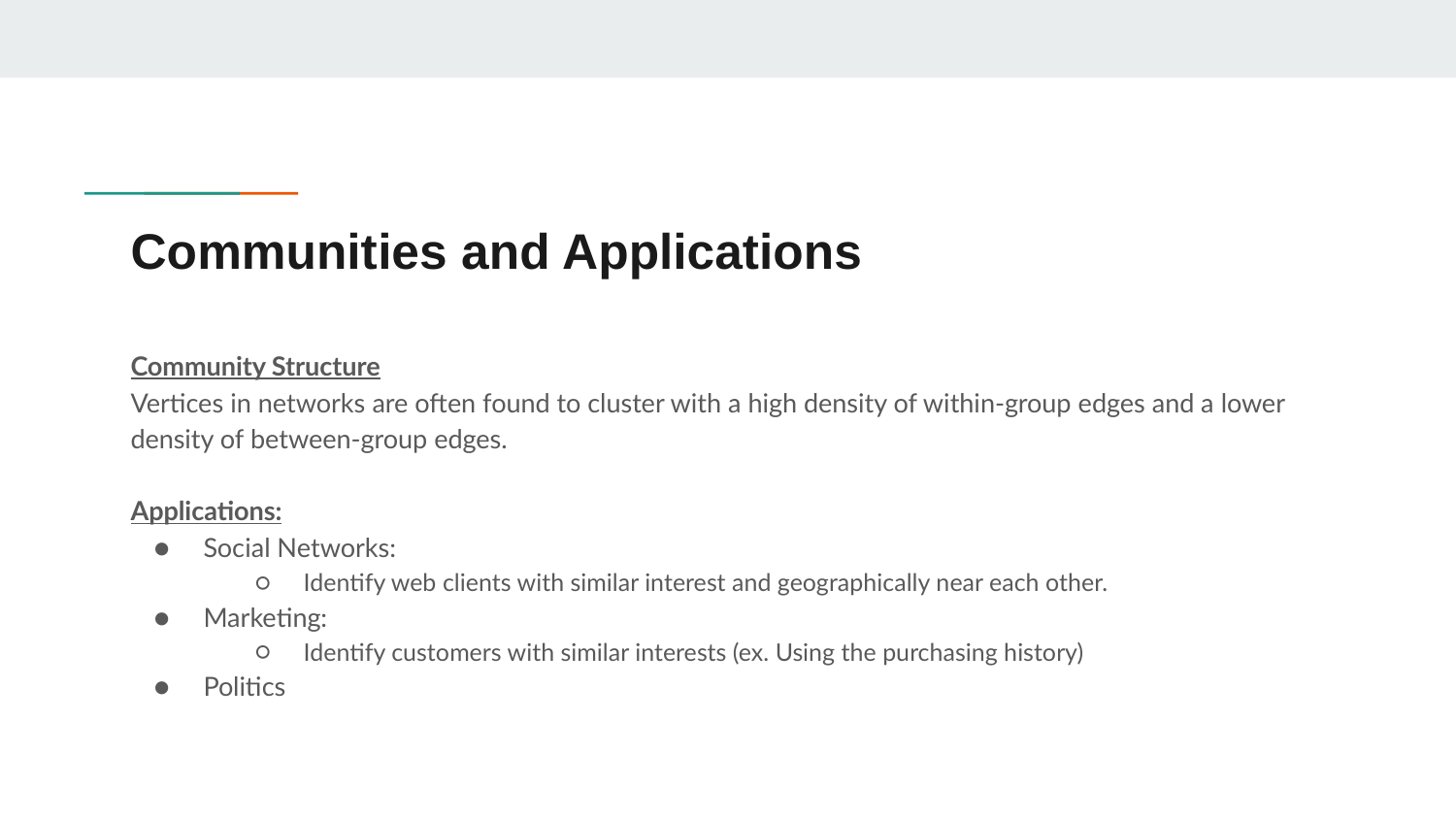

# Communities and Applications
Community Structure
Vertices in networks are often found to cluster with a high density of within-group edges and a lower density of between-group edges.

Applications:
Social Networks:
Identify web clients with similar interest and geographically near each other.
Marketing:
Identify customers with similar interests (ex. Using the purchasing history)
Politics